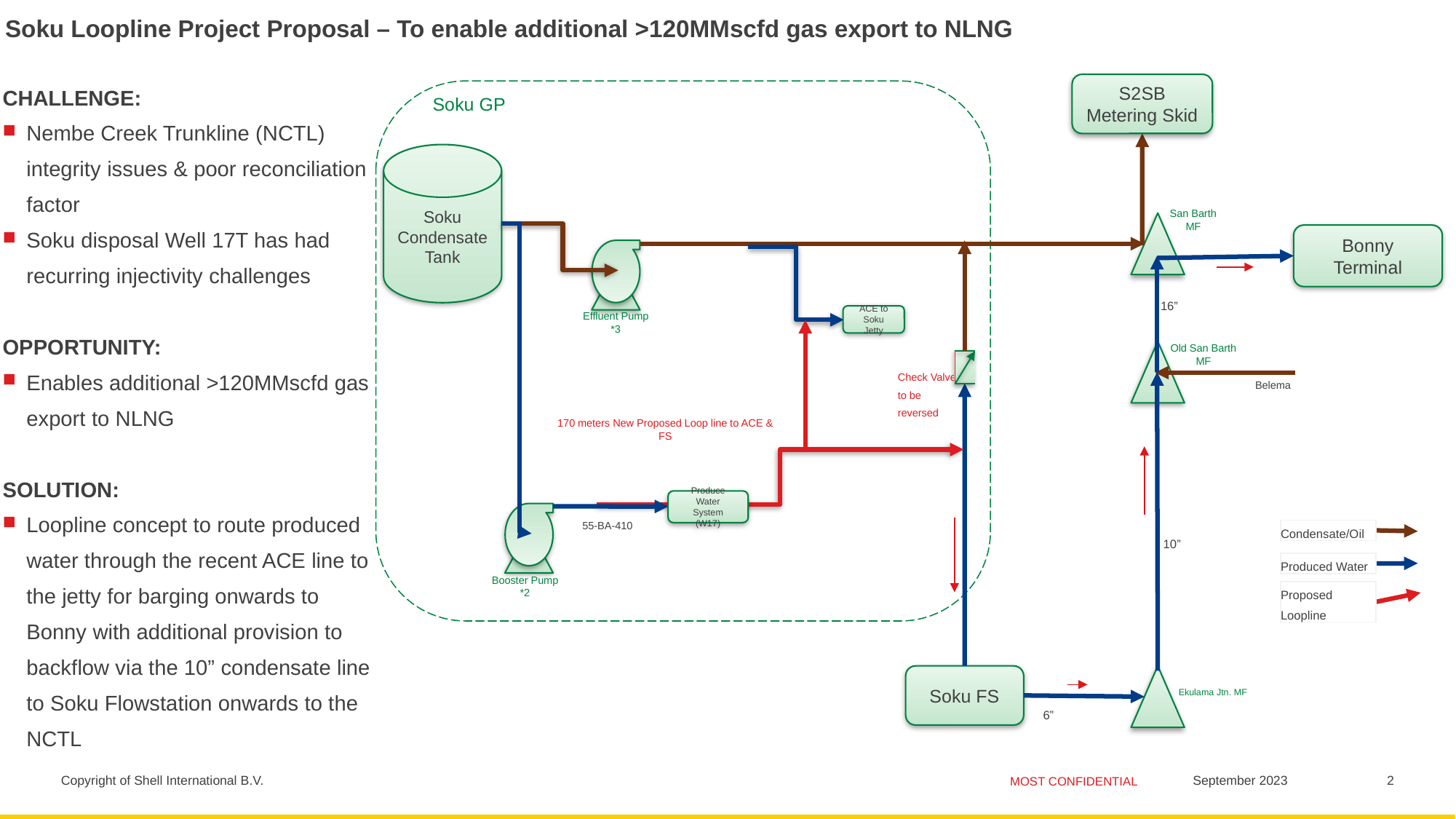

Soku Loopline Project Proposal – To enable additional >120MMscfd gas export to NLNG
CHALLENGE:
Nembe Creek Trunkline (NCTL) integrity issues & poor reconciliation factor
Soku disposal Well 17T has had recurring injectivity challenges

OPPORTUNITY:
Enables additional >120MMscfd gas export to NLNG

SOLUTION:
Loopline concept to route produced water through the recent ACE line to the jetty for barging onwards to Bonny with additional provision to backflow via the 10” condensate line to Soku Flowstation onwards to the NCTL
S2SB Metering Skid

Soku GP
Soku Condensate Tank
San Barth MF

Bonny Terminal

16”
ACE to Soku Jetty
Effluent Pump *3
Old San Barth MF

Check Valve to be reversed
Belema
170 meters New Proposed Loop line to ACE & FS
Produce Water System (W17)

55-BA-410
Condensate/Oil
10”
Produced Water
Booster Pump *2
Proposed Loopline
Soku FS

Ekulama Jtn. MF
 6”

2
September 2023